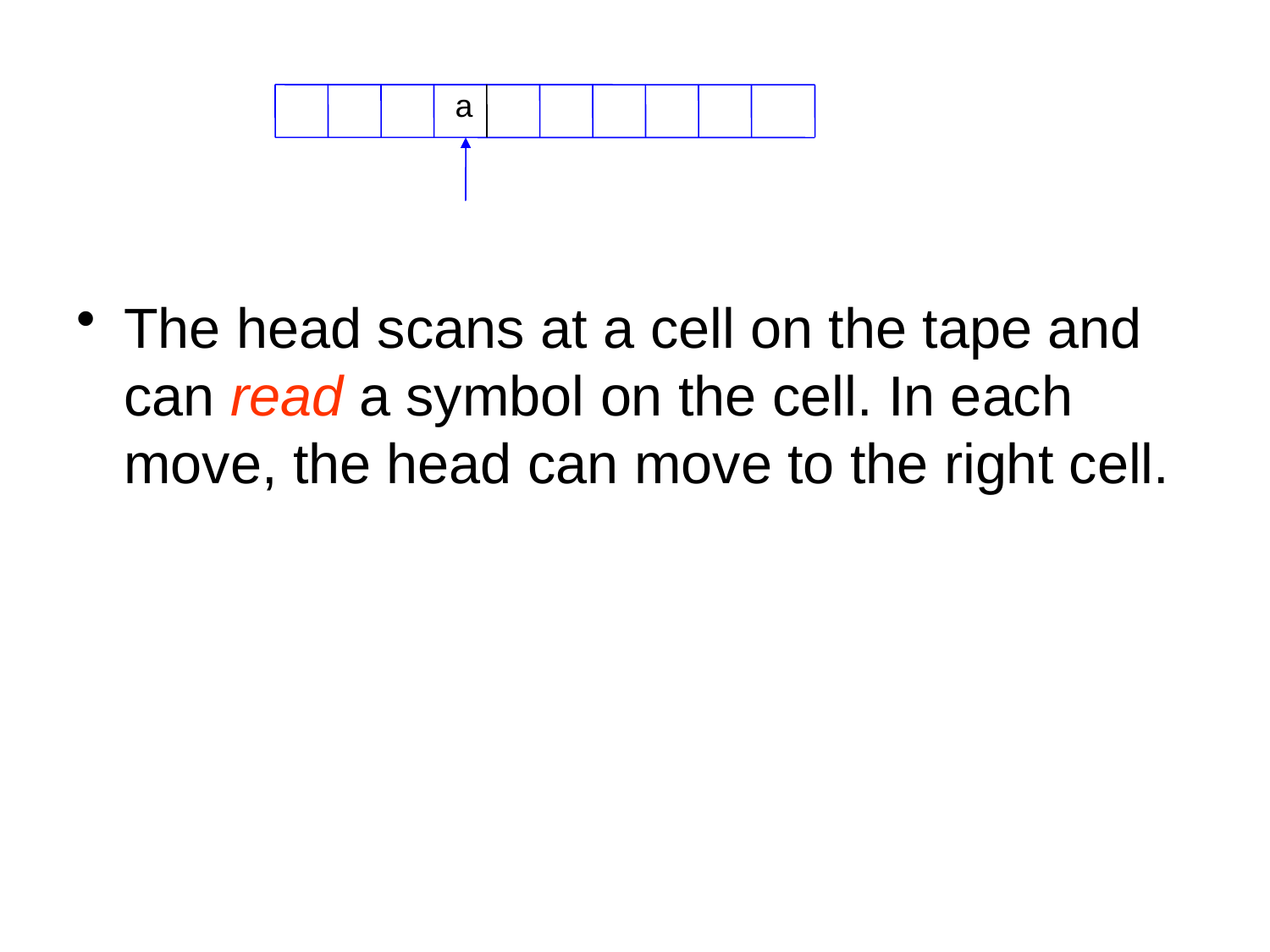

a

The head scans at a cell on the tape and can read a symbol on the cell. In each move, the head can move to the right cell.